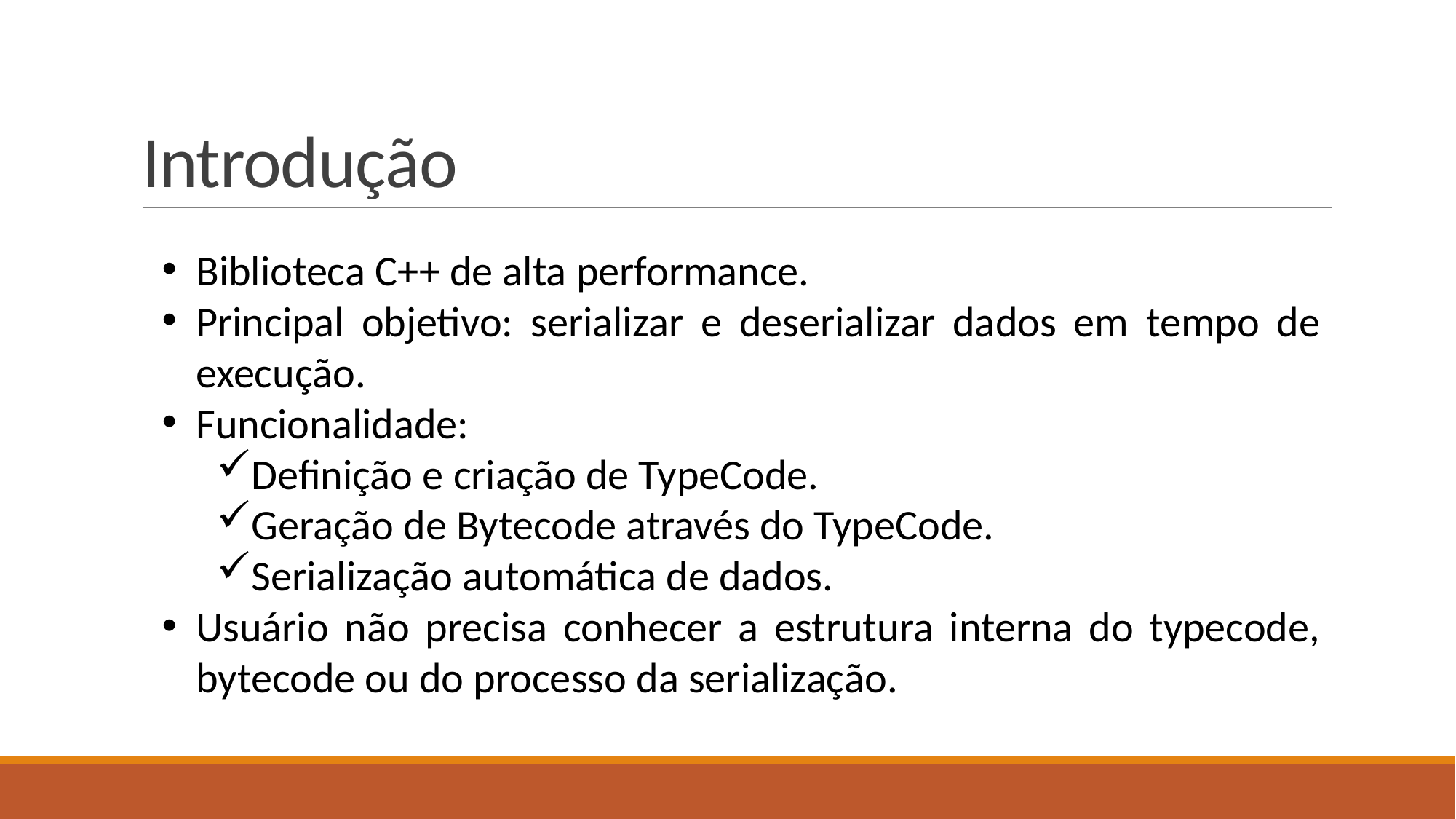

# Introdução
Biblioteca C++ de alta performance.
Principal objetivo: serializar e deserializar dados em tempo de execução.
Funcionalidade:
Definição e criação de TypeCode.
Geração de Bytecode através do TypeCode.
Serialização automática de dados.
Usuário não precisa conhecer a estrutura interna do typecode, bytecode ou do processo da serialização.